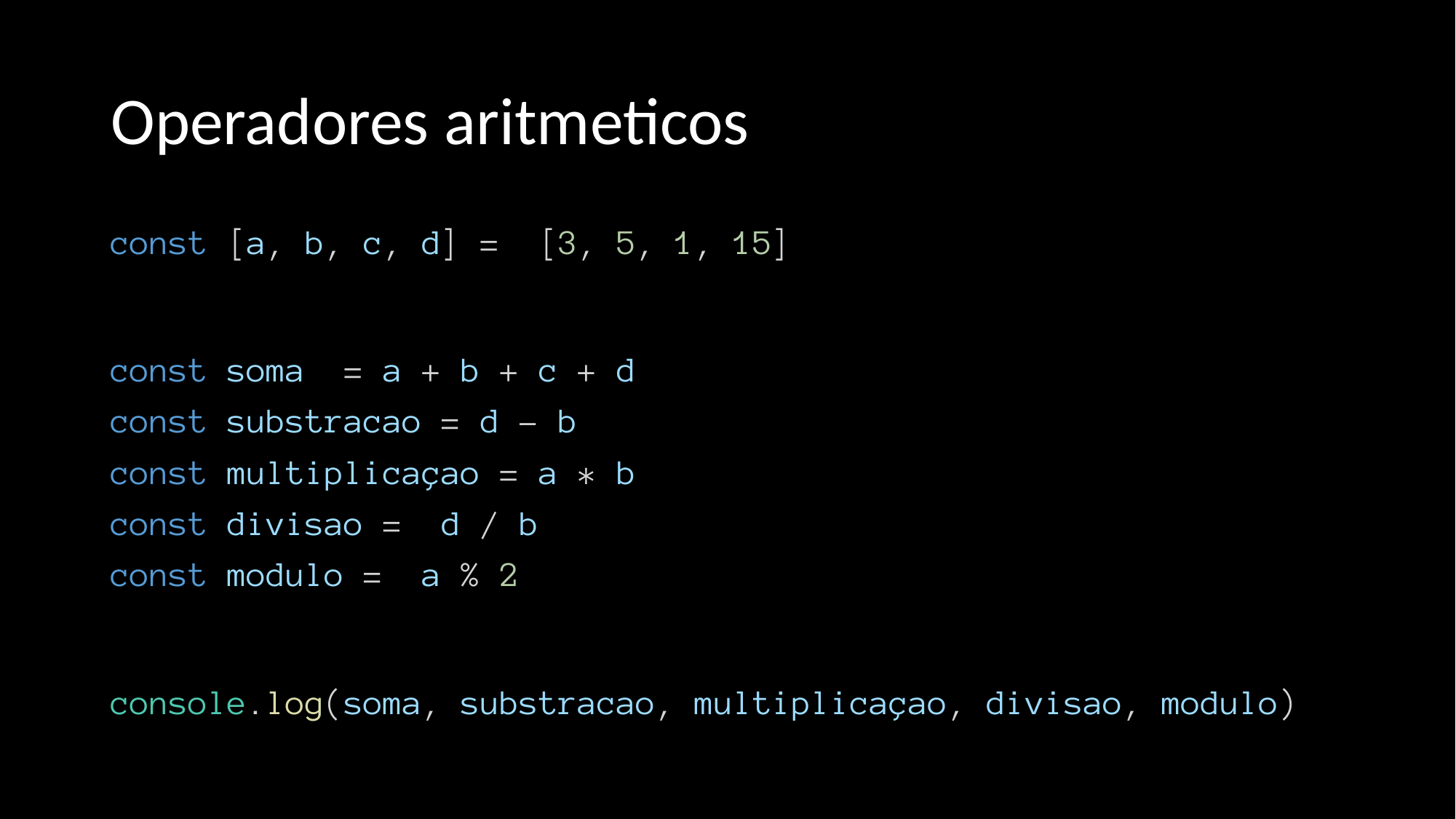

# Operadores aritmeticos
const [a, b, c, d] =  [3, 5, 1, 15]
const soma  = a + b + c + d
const substracao = d - b
const multiplicaçao = a * b
const divisao =  d / b
const modulo =  a % 2
console.log(soma, substracao, multiplicaçao, divisao, modulo)